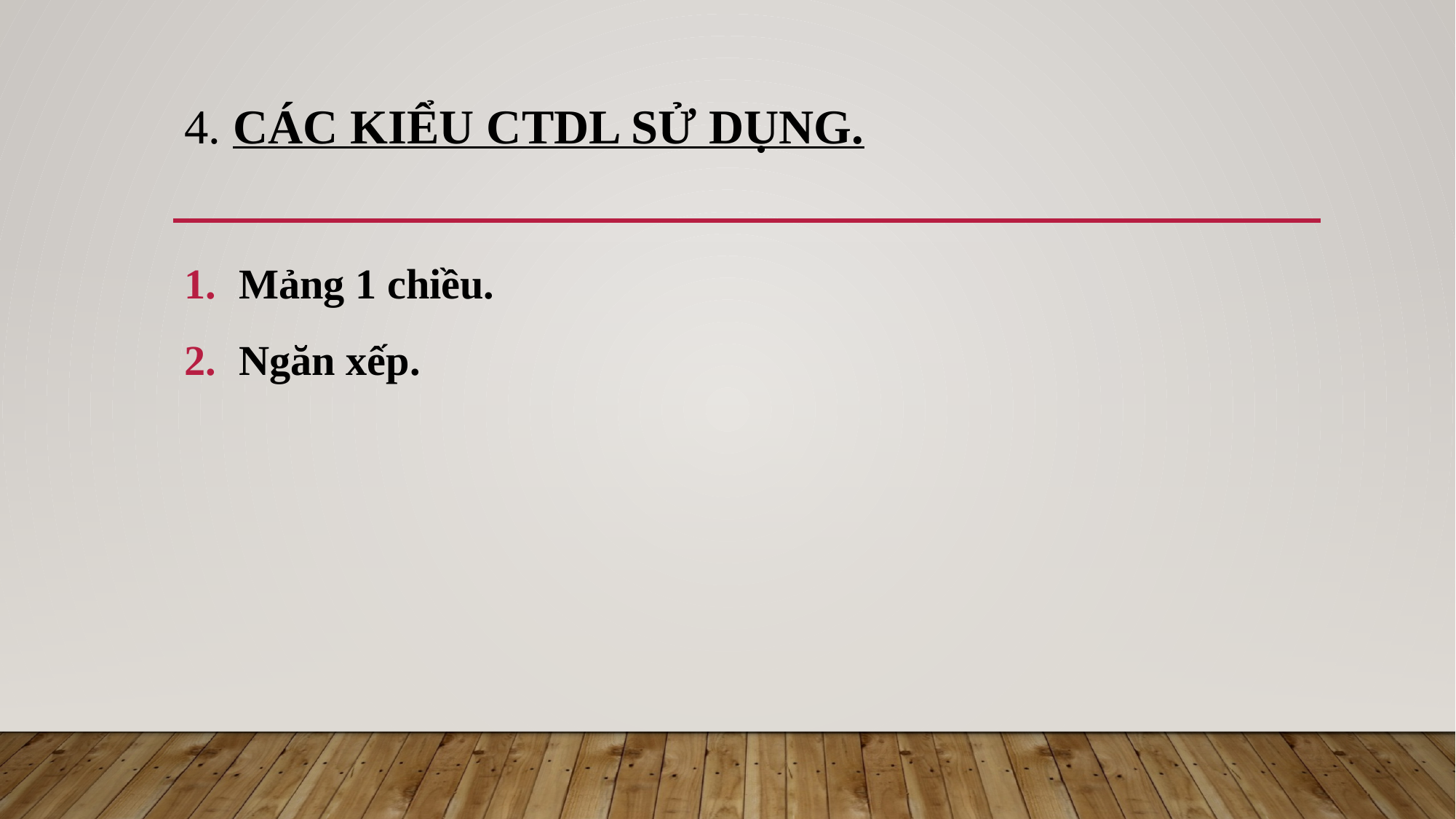

# 4. các kiểu ctdl sử dụng.
Mảng 1 chiều.
Ngăn xếp.